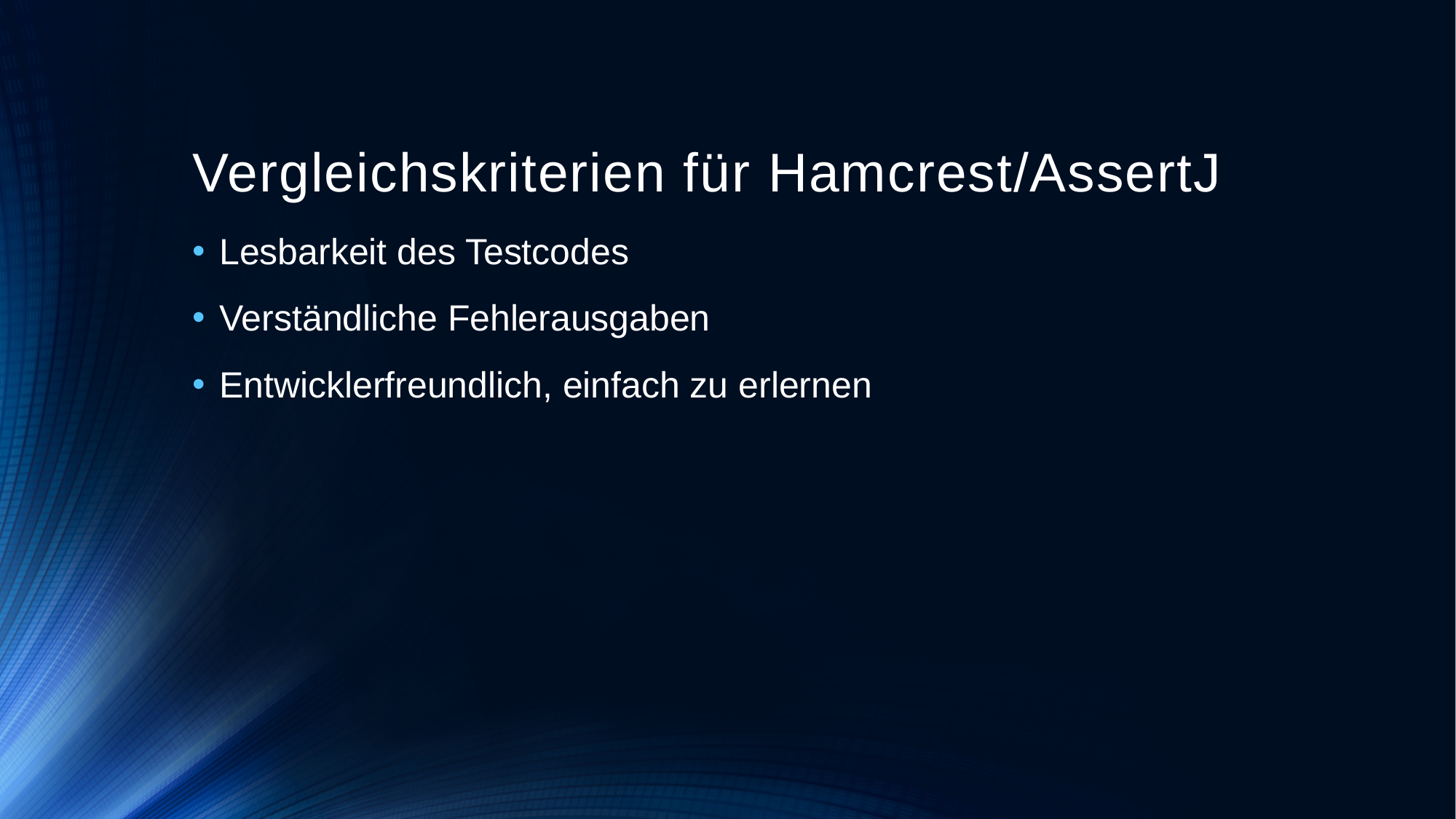

# Vergleichskriterien für Hamcrest/AssertJ
Lesbarkeit des Testcodes
Verständliche Fehlerausgaben
Entwicklerfreundlich, einfach zu erlernen